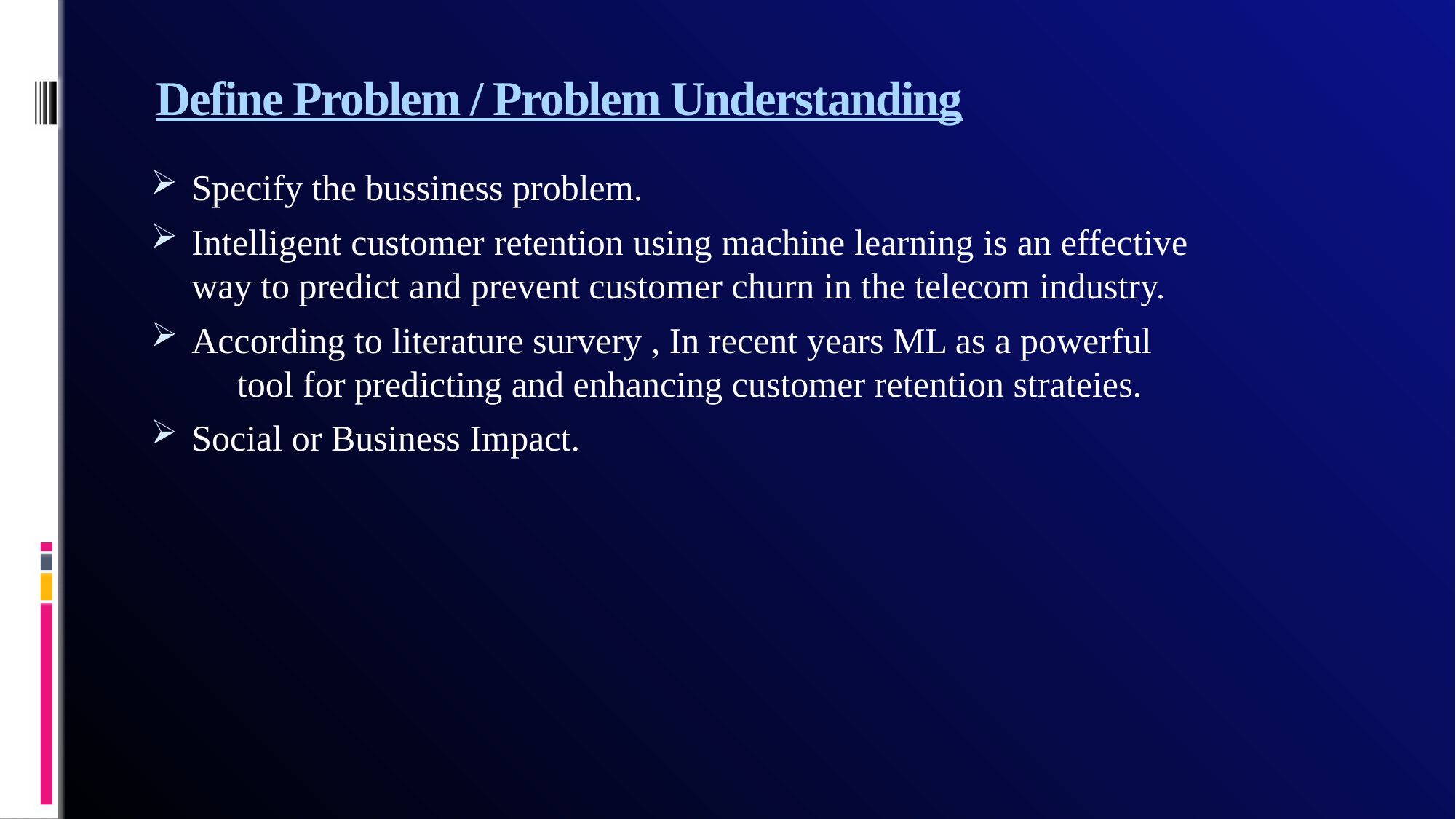

# Define Problem / Problem Understanding
Specify the bussiness problem.
Intelligent customer retention using machine learning is an effective way to predict and prevent customer churn in the telecom industry.
According to literature survery , In recent years ML as a powerful          tool for predicting and enhancing customer retention strateies.
Social or Business Impact.